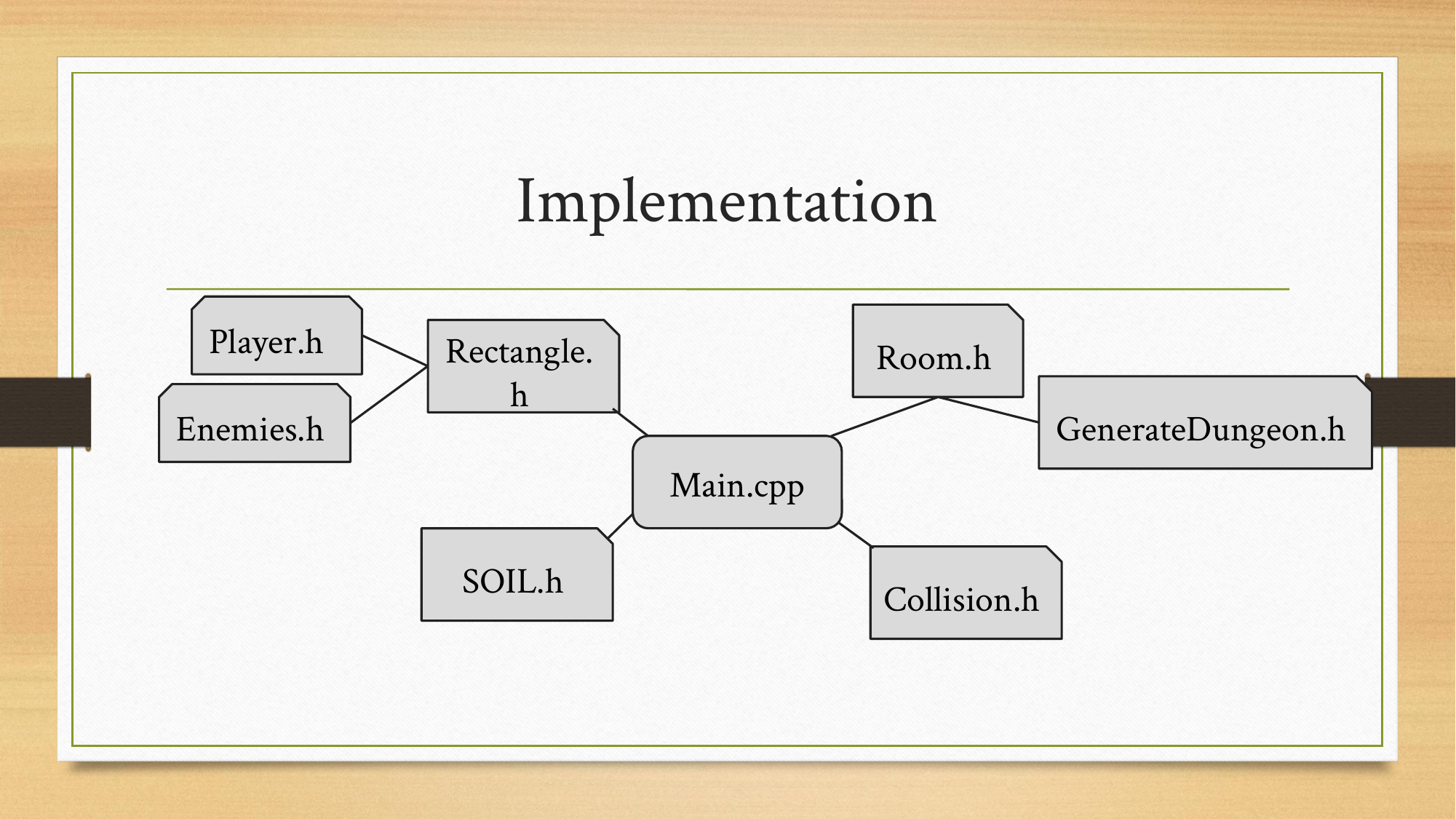

Implementation
Player.h
Room.h
Rectangle.h

GenerateDungeon.h
Enemies.h

Main.cpp

SOIL.h
Collision.h